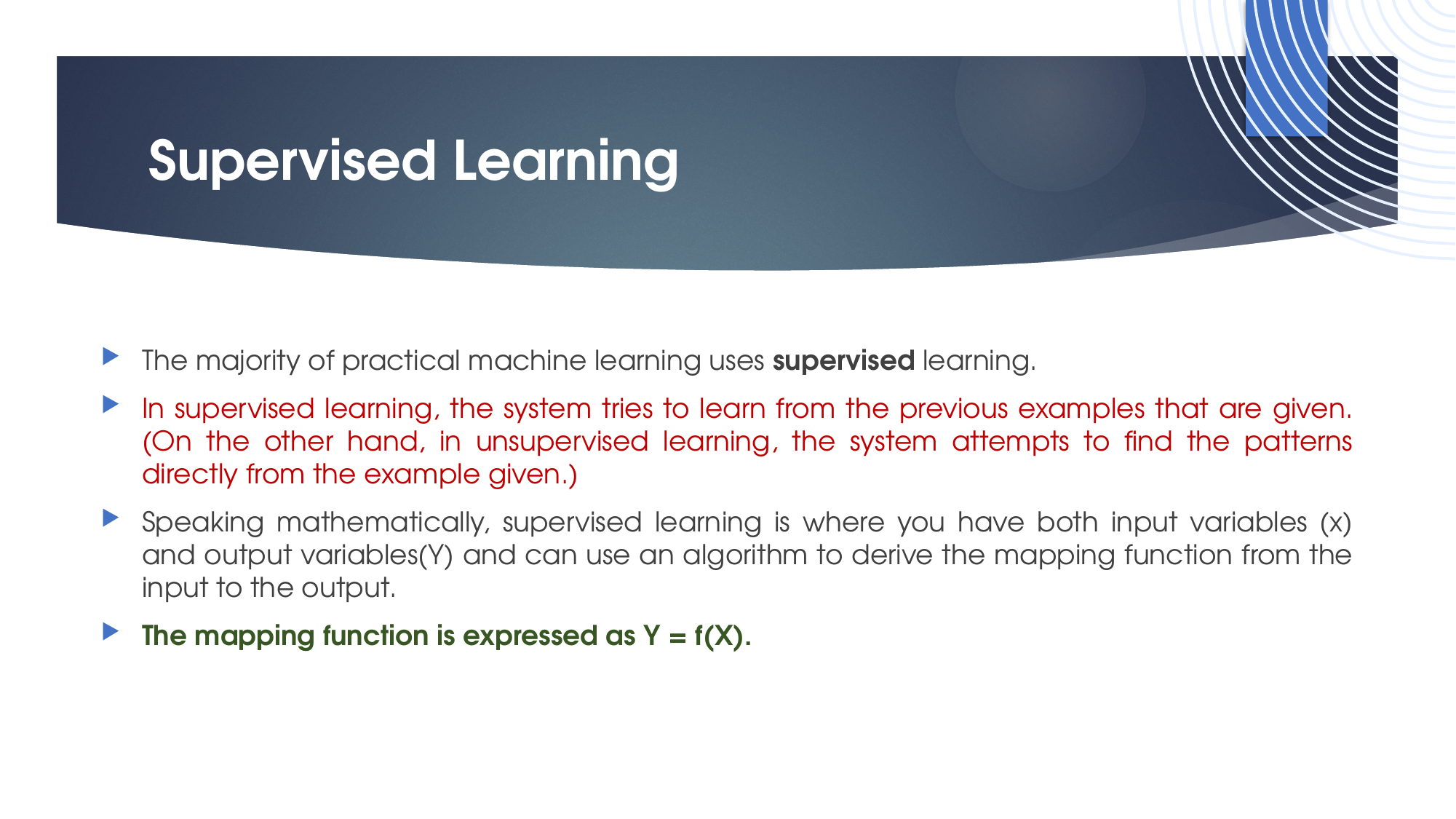

# Supervised Learning
The majority of practical machine learning uses supervised learning.
In supervised learning, the system tries to learn from the previous examples that are given. (On the other hand, in unsupervised learning, the system attempts to find the patterns directly from the example given.)
Speaking mathematically, supervised learning is where you have both input variables (x) and output variables(Y) and can use an algorithm to derive the mapping function from the input to the output.
The mapping function is expressed as Y = f(X).